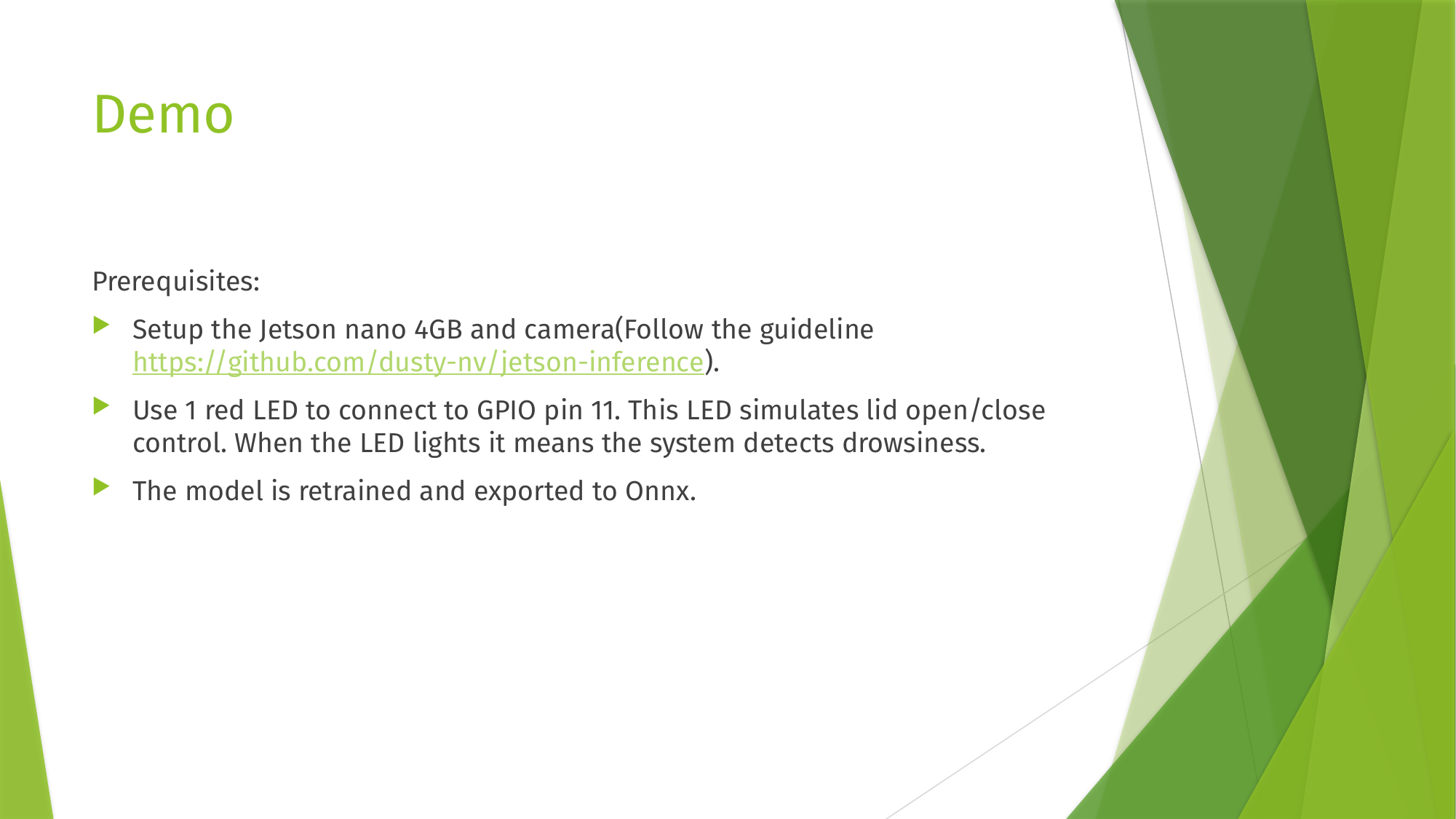

# Demo

Prerequisites:
Setup the Jetson nano 4GB and camera(Follow the guideline https://github.com/dusty-nv/jetson-inference).
Use 1 red LED to connect to GPIO pin 11. This LED simulates lid open/close control. When the LED lights it means the system detects drowsiness.
The model is retrained and exported to Onnx.